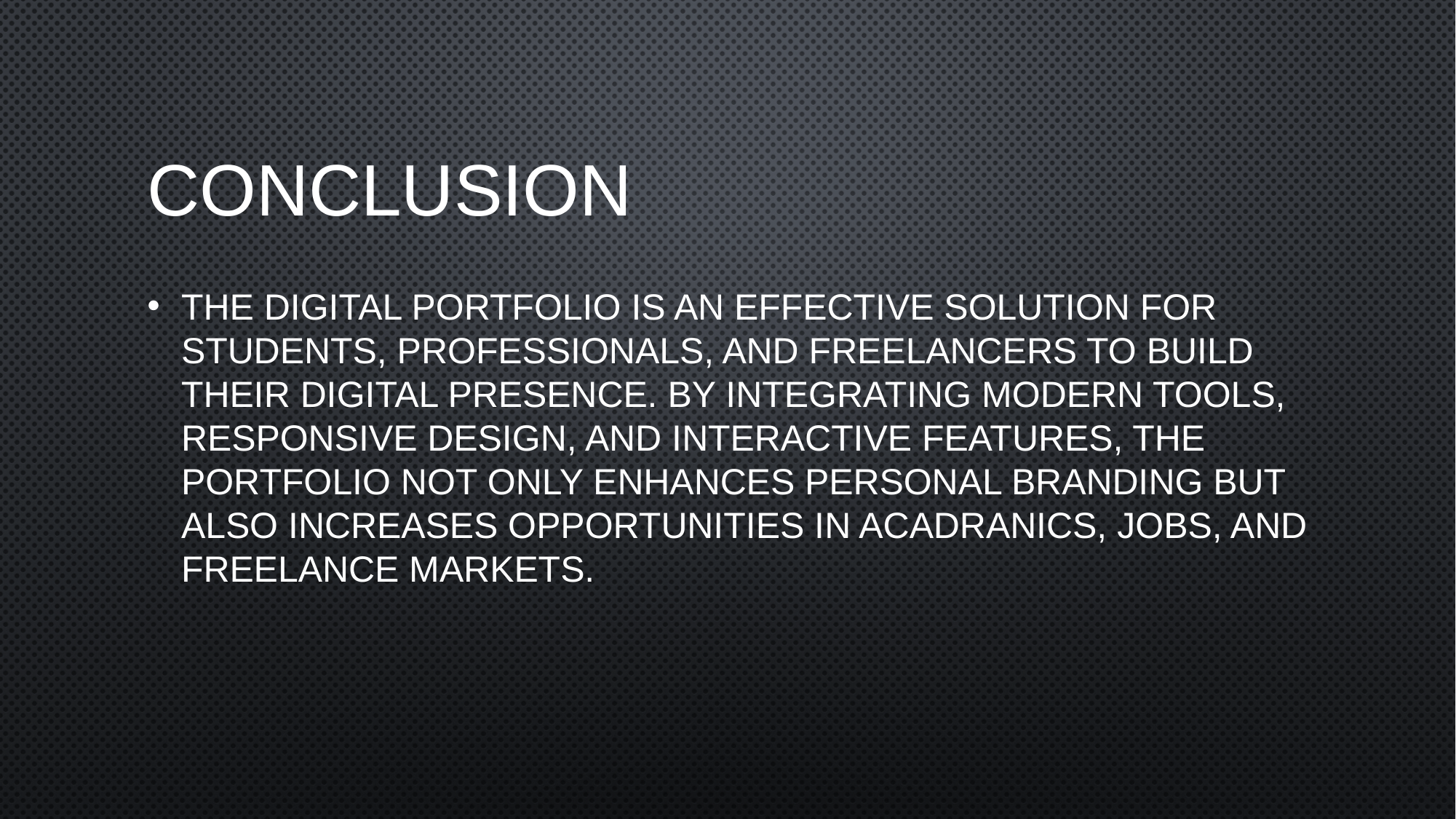

# Conclusion
The Digital Portfolio is an effective solution for students, professionals, and freelancers to build their digital presence. By integrating modern tools, responsive design, and interactive features, the portfolio not only enhances personal branding but also increases opportunities in acadranics, jobs, and freelance markets.